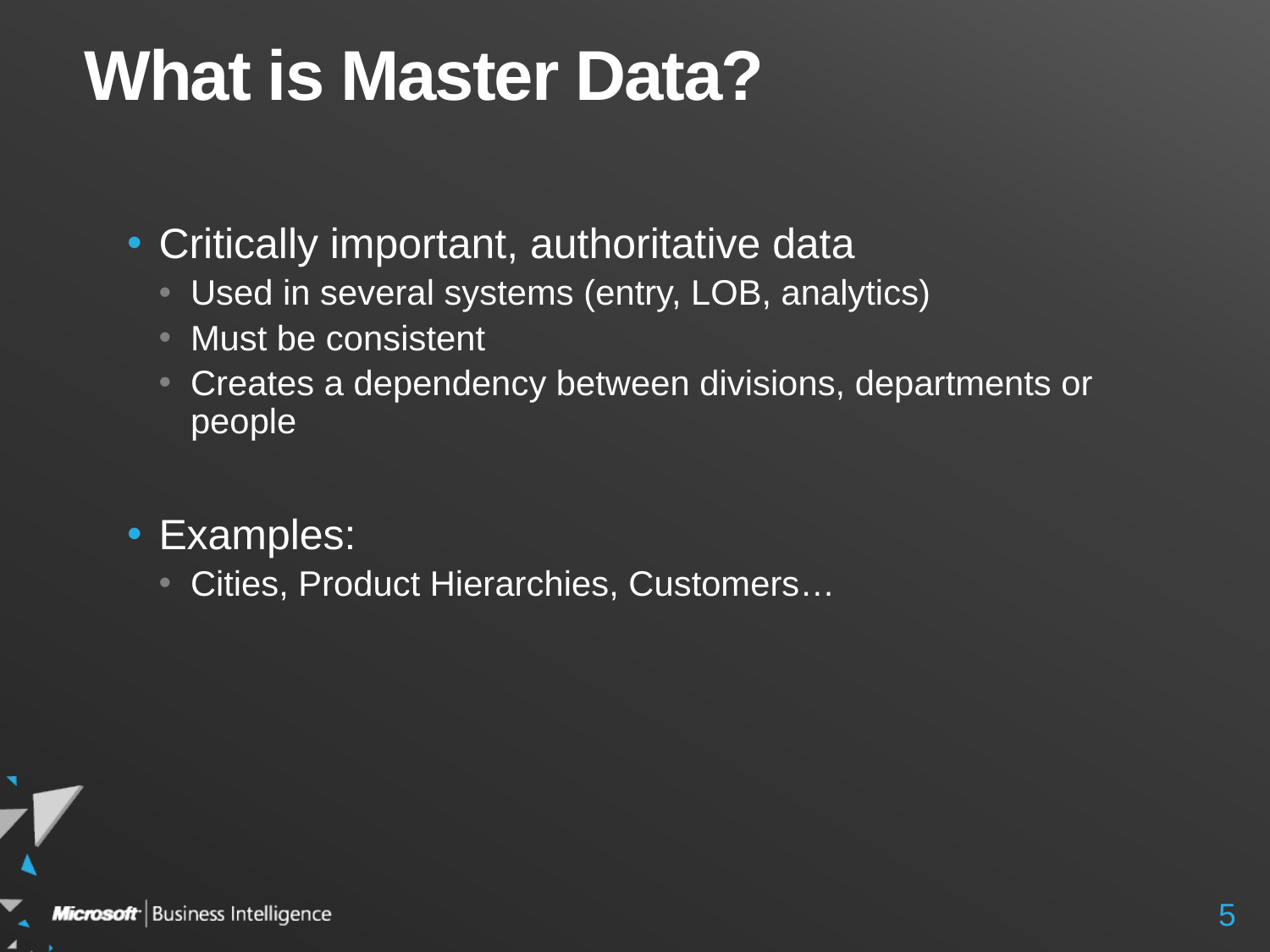

# What is Master Data?
Critically important, authoritative data
Used in several systems (entry, LOB, analytics)
Must be consistent
Creates a dependency between divisions, departments or people

Examples:
Cities, Product Hierarchies, Customers…